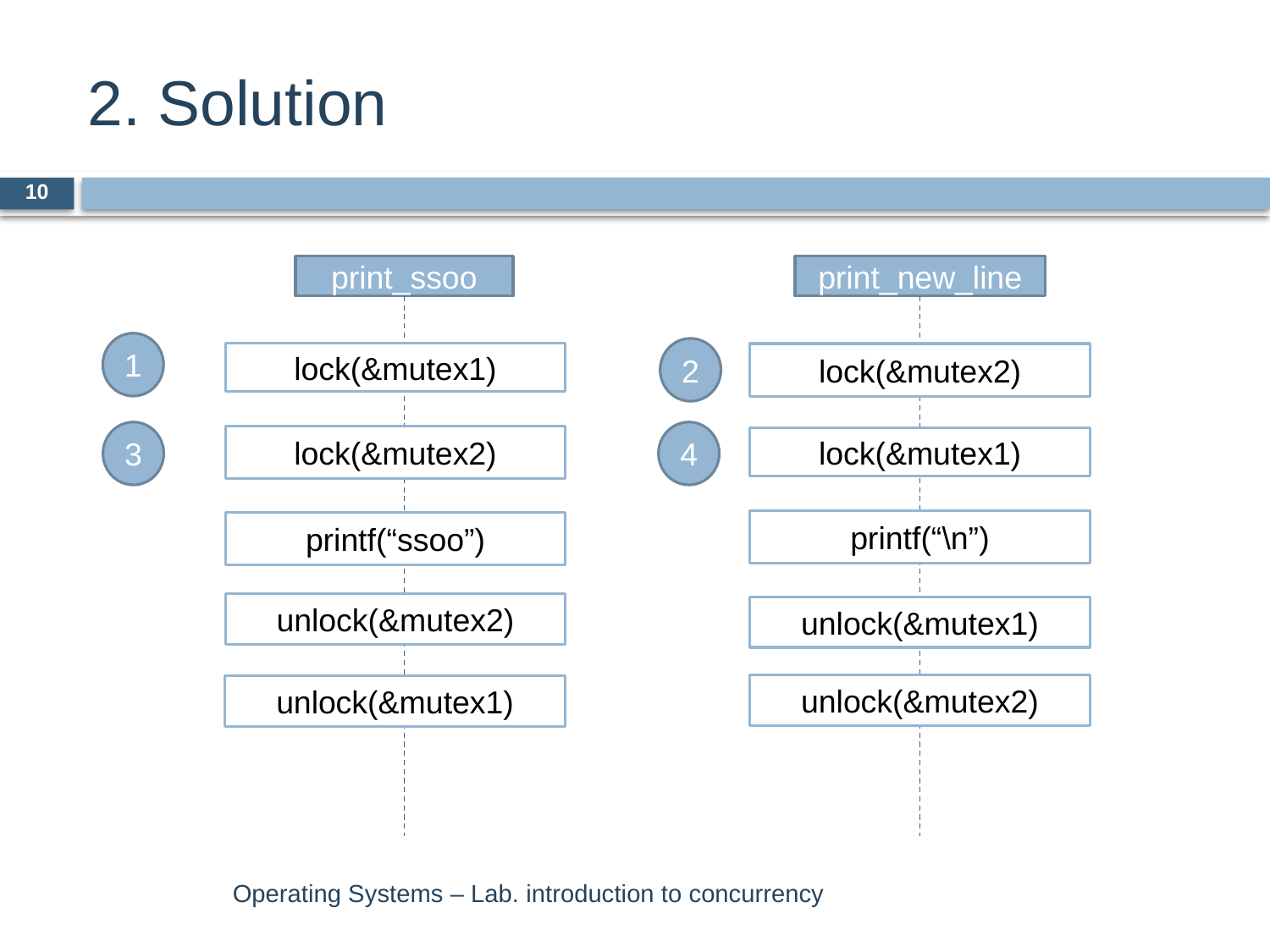

# 2. Solution
10
print_ssoo
print_new_line
1
2
lock(&mutex1)
lock(&mutex2)
4
3
lock(&mutex2)
lock(&mutex1)
printf(“\n”)
printf(“ssoo”)
unlock(&mutex2)
unlock(&mutex1)
unlock(&mutex2)
unlock(&mutex1)
Operating Systems – Lab. introduction to concurrency